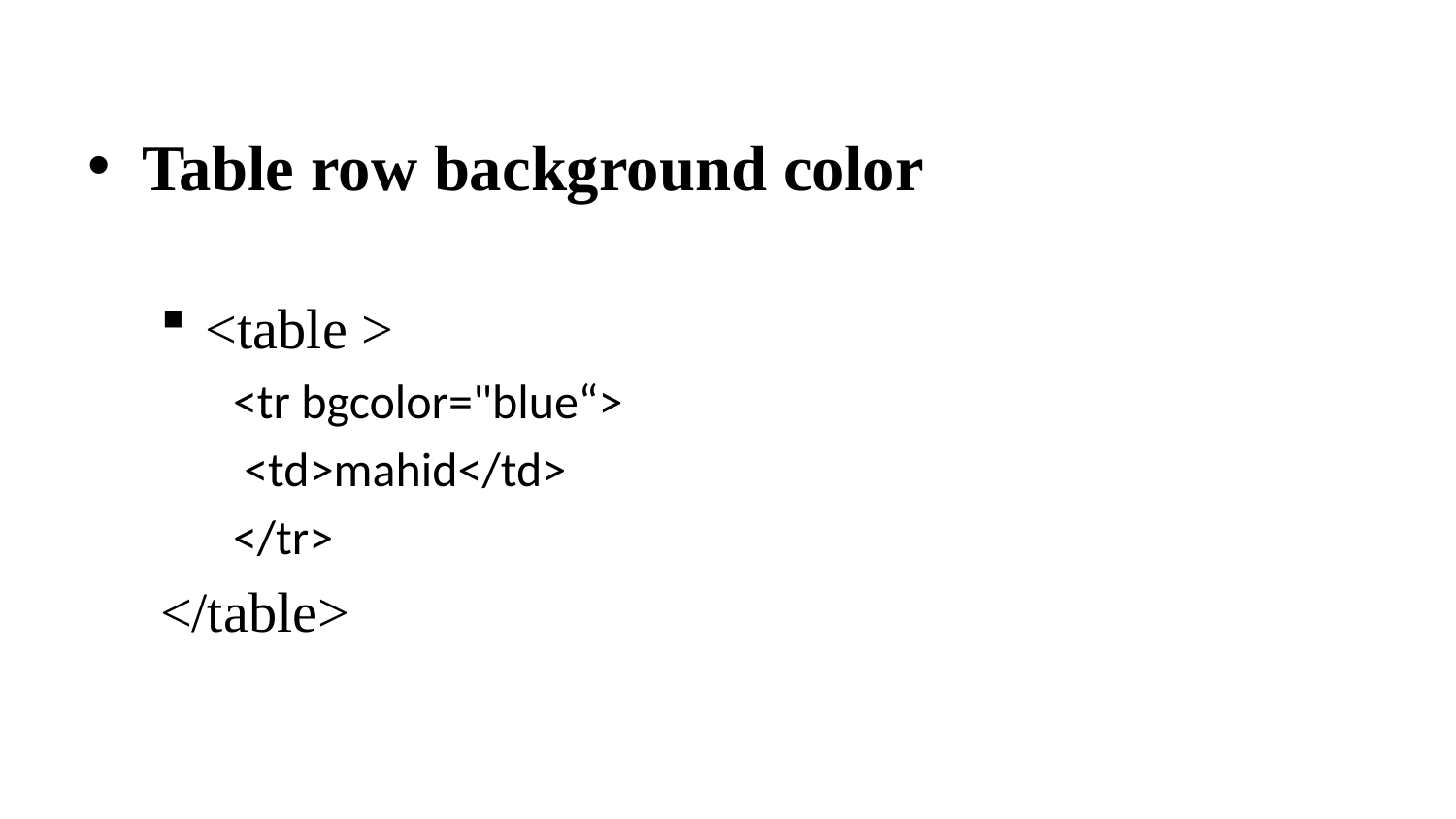

Table row background color
<table >
<tr bgcolor="blue“>
 <td>mahid</td>
</tr>
</table>